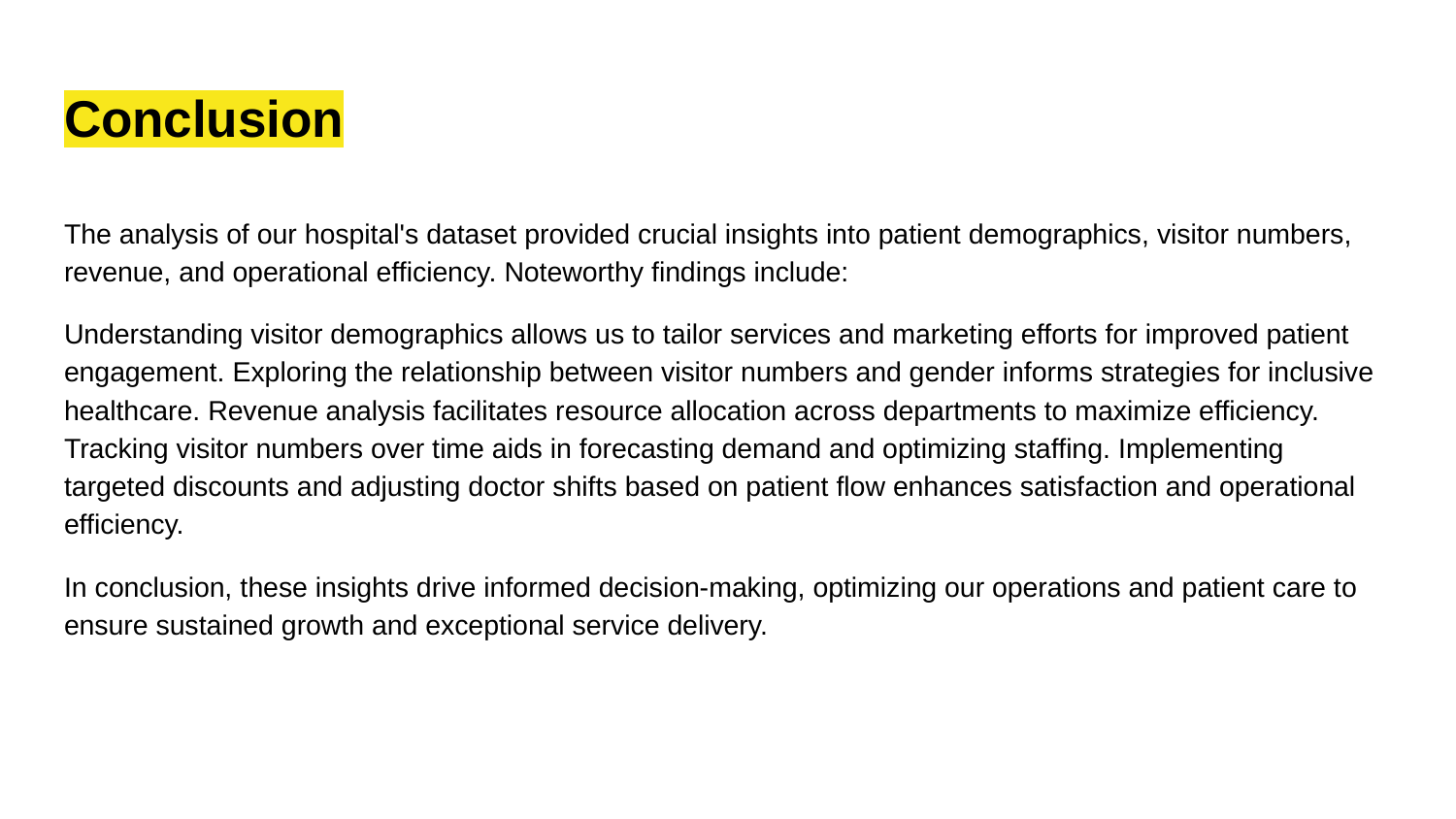

# Conclusion
The analysis of our hospital's dataset provided crucial insights into patient demographics, visitor numbers, revenue, and operational efficiency. Noteworthy findings include:
Understanding visitor demographics allows us to tailor services and marketing efforts for improved patient engagement. Exploring the relationship between visitor numbers and gender informs strategies for inclusive healthcare. Revenue analysis facilitates resource allocation across departments to maximize efficiency. Tracking visitor numbers over time aids in forecasting demand and optimizing staffing. Implementing targeted discounts and adjusting doctor shifts based on patient flow enhances satisfaction and operational efficiency.
In conclusion, these insights drive informed decision-making, optimizing our operations and patient care to ensure sustained growth and exceptional service delivery.